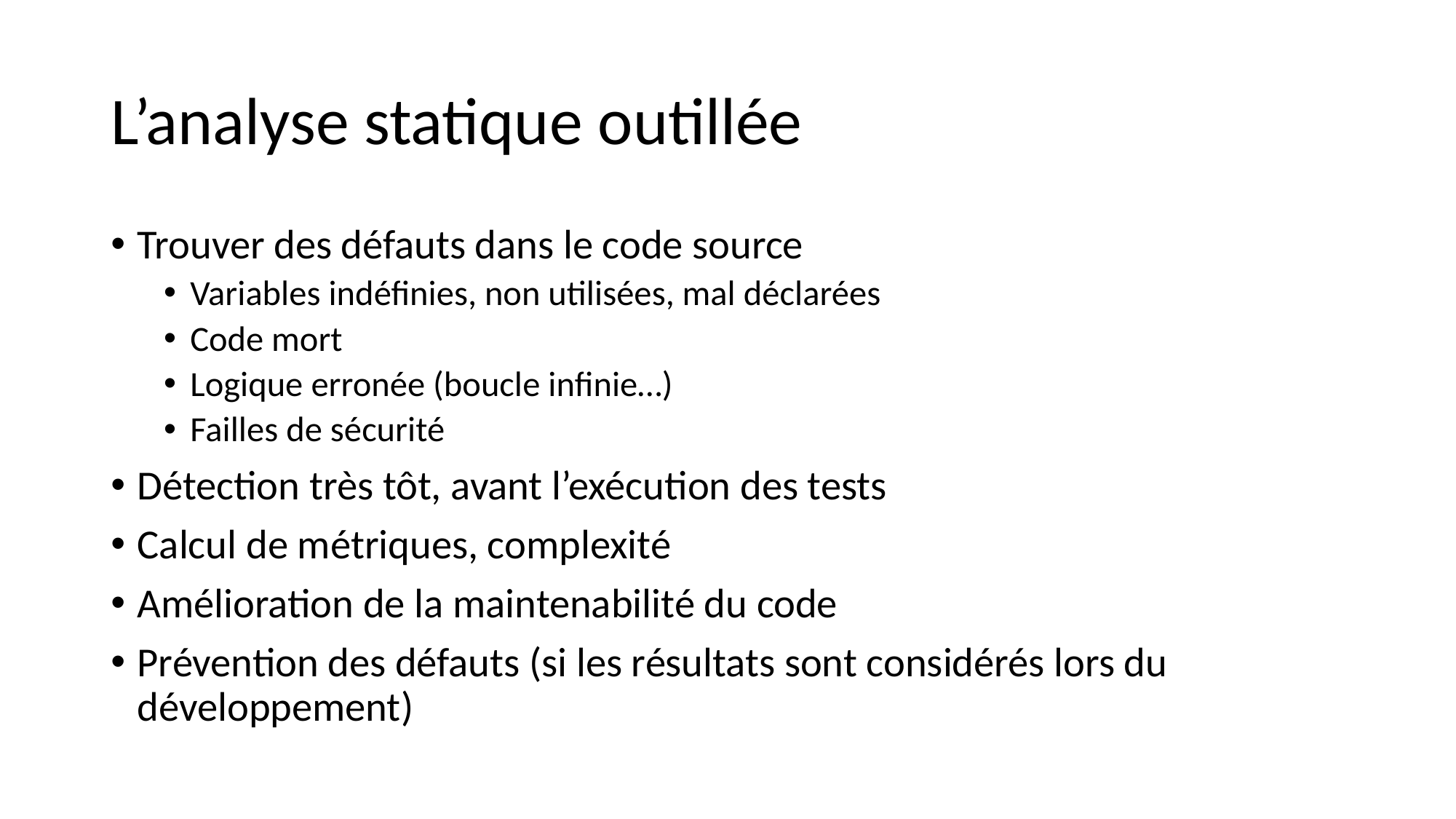

# L’analyse statique outillée
Trouver des défauts dans le code source
Variables indéfinies, non utilisées, mal déclarées
Code mort
Logique erronée (boucle infinie…)
Failles de sécurité
Détection très tôt, avant l’exécution des tests
Calcul de métriques, complexité
Amélioration de la maintenabilité du code
Prévention des défauts (si les résultats sont considérés lors du développement)